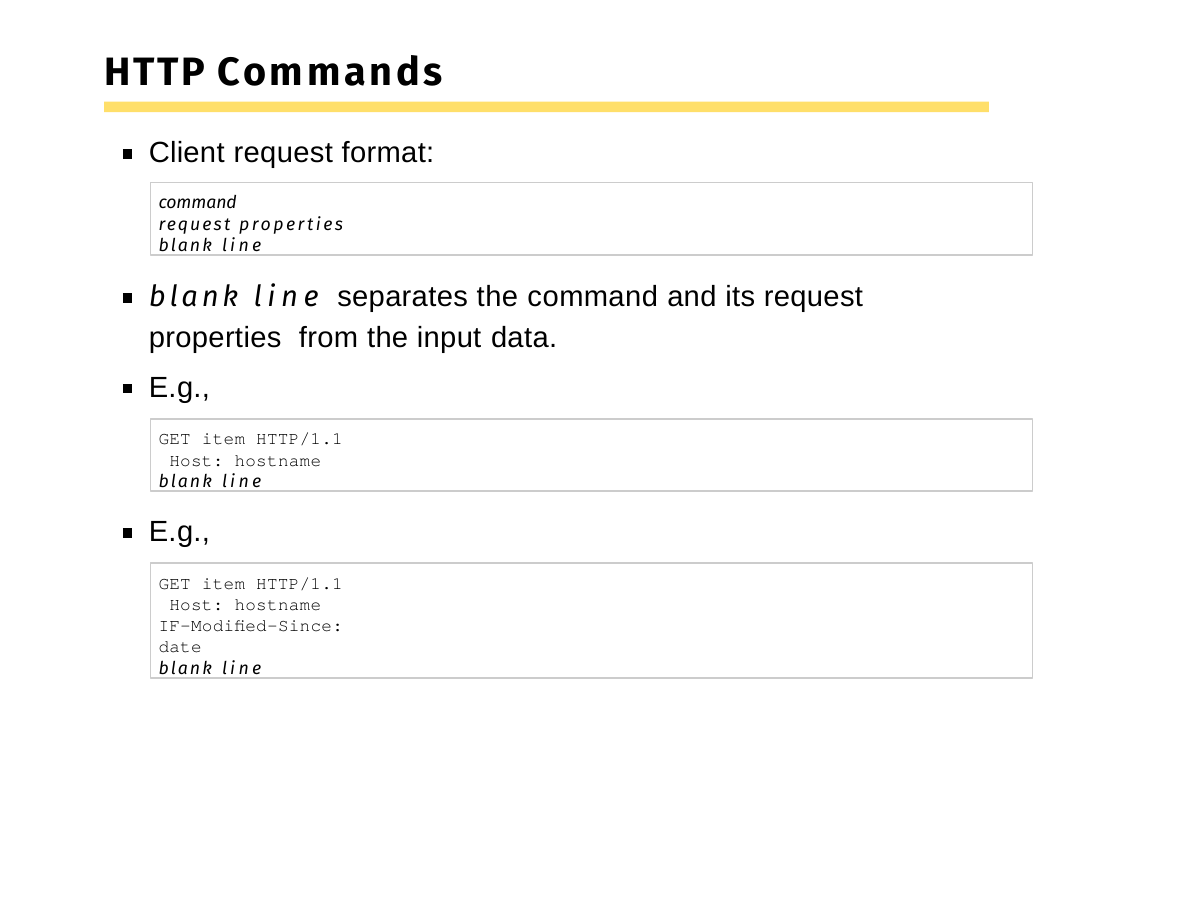

# HTTP Commands
Client request format:

command
request properties  blank line
blank line separates the command and its request properties  from the input data.
E.g.,

GET item HTTP/1.1  Host: hostname  blank line
E.g.,

GET item HTTP/1.1  Host: hostname
IF-Modified-Since: date
blank line